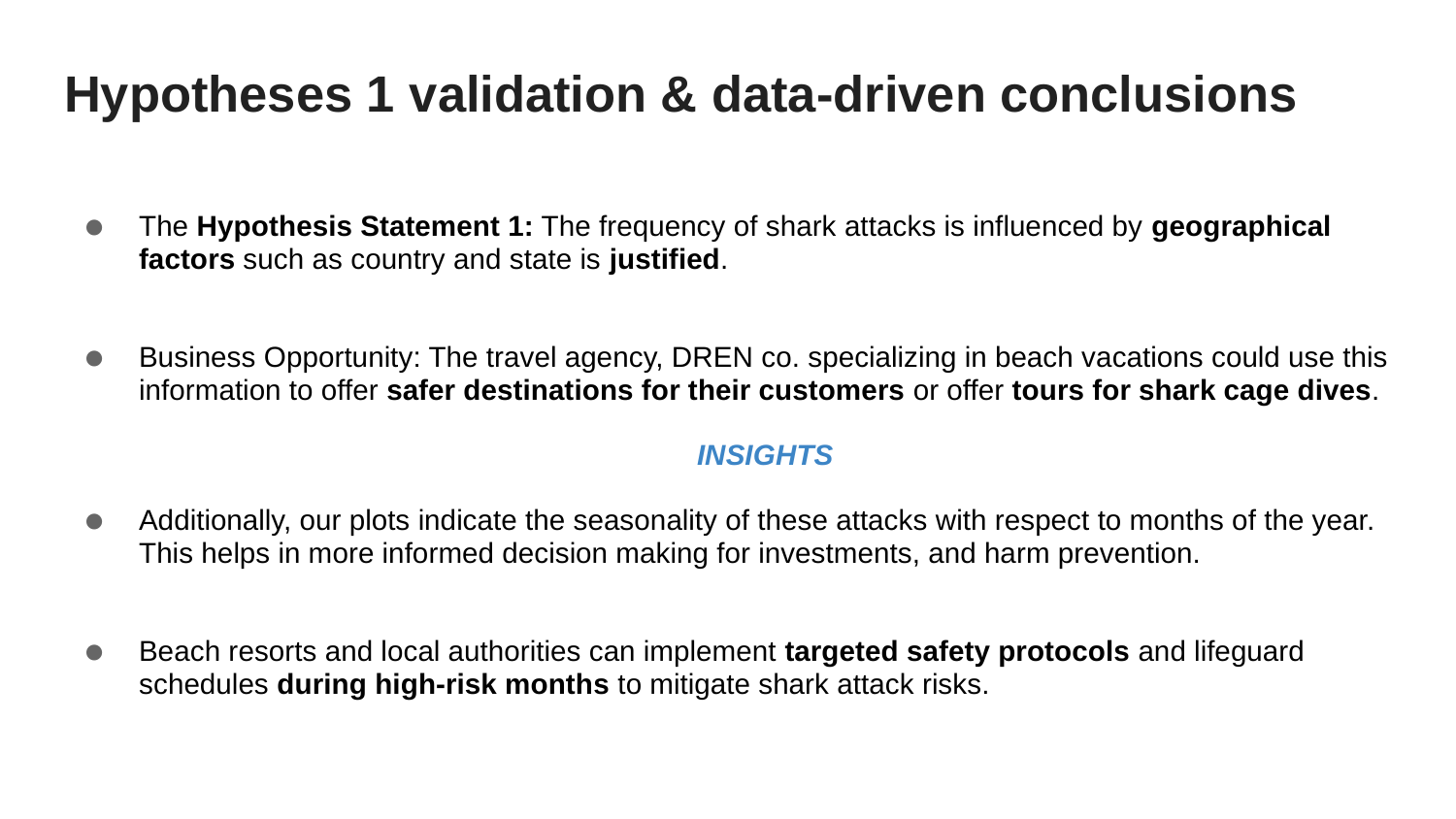

# Hypotheses 1 validation & data-driven conclusions

The Hypothesis Statement 1: The frequency of shark attacks is influenced by geographical factors such as country and state is justified.

Business Opportunity: The travel agency, DREN co. specializing in beach vacations could use this information to offer safer destinations for their customers or offer tours for shark cage dives.

INSIGHTS

Additionally, our plots indicate the seasonality of these attacks with respect to months of the year. This helps in more informed decision making for investments, and harm prevention.

Beach resorts and local authorities can implement targeted safety protocols and lifeguard schedules during high-risk months to mitigate shark attack risks.